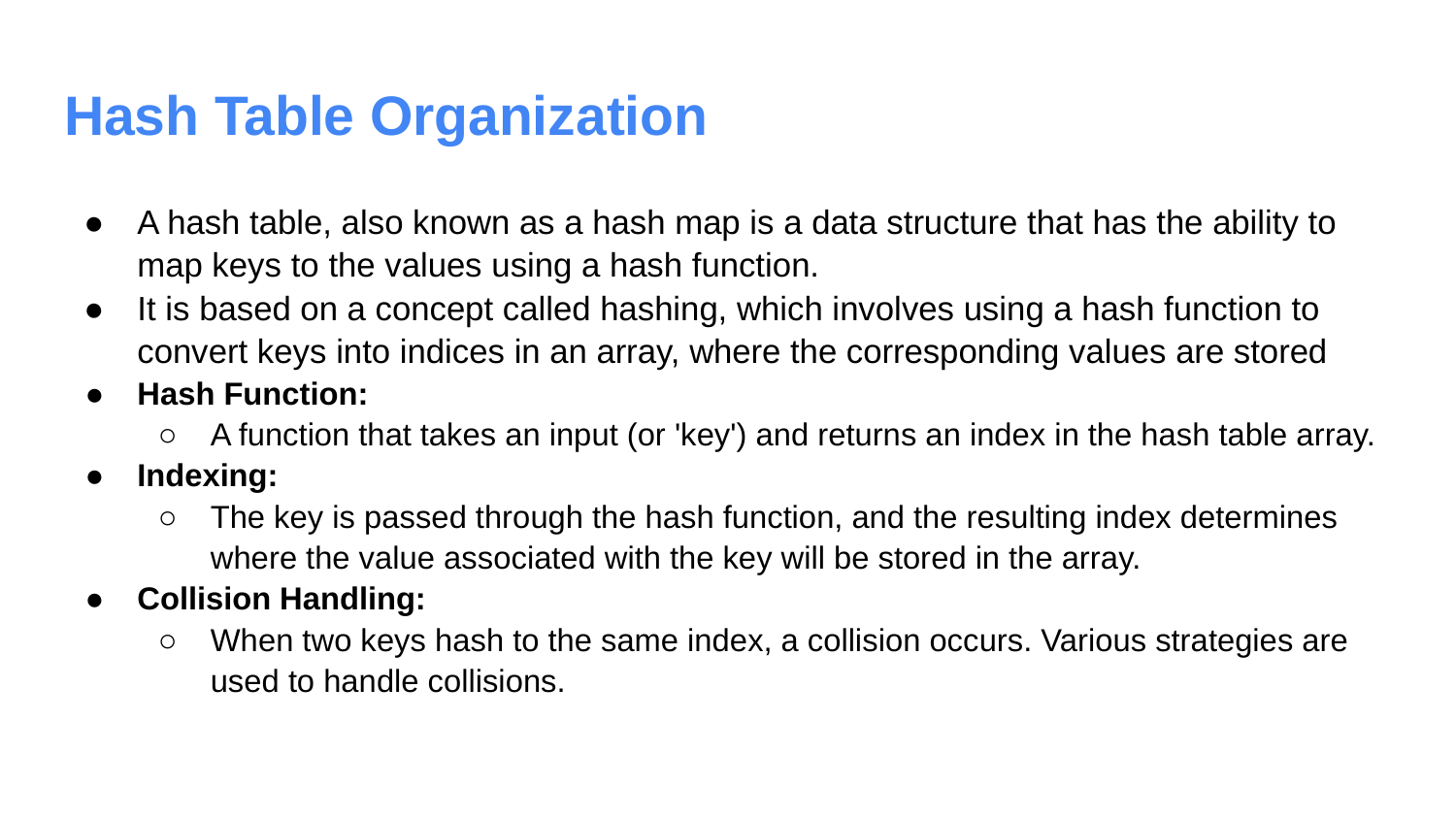

# Hash Table Organization
A hash table, also known as a hash map is a data structure that has the ability to map keys to the values using a hash function.
It is based on a concept called hashing, which involves using a hash function to convert keys into indices in an array, where the corresponding values are stored
Hash Function:
A function that takes an input (or 'key') and returns an index in the hash table array.
Indexing:
The key is passed through the hash function, and the resulting index determines where the value associated with the key will be stored in the array.
Collision Handling:
When two keys hash to the same index, a collision occurs. Various strategies are used to handle collisions.